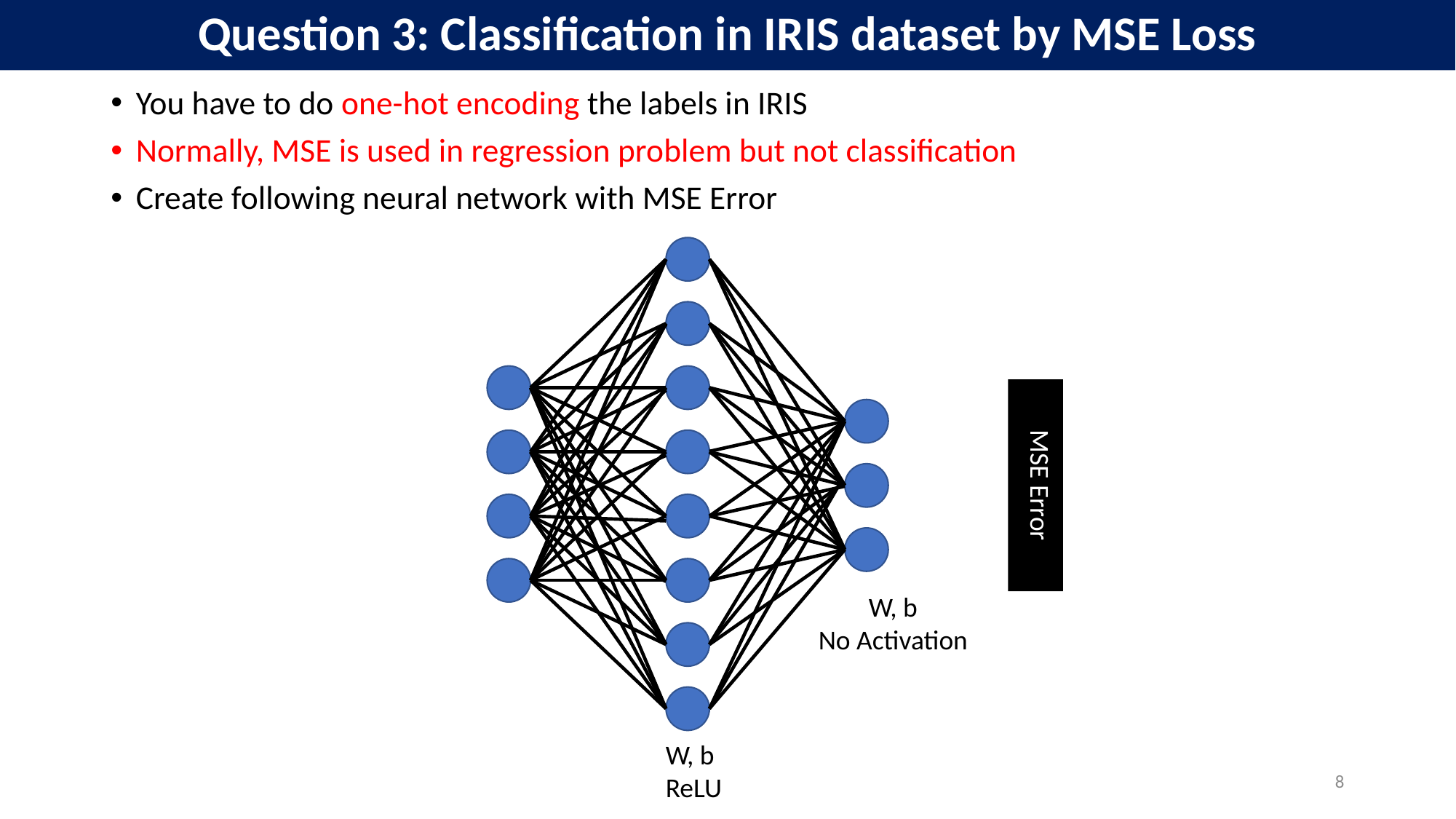

# Question 3: Classification in IRIS dataset by MSE Loss
You have to do one-hot encoding the labels in IRIS
Normally, MSE is used in regression problem but not classification
Create following neural network with MSE Error

MSE Error

W, b
No Activation

W, b
ReLU
8